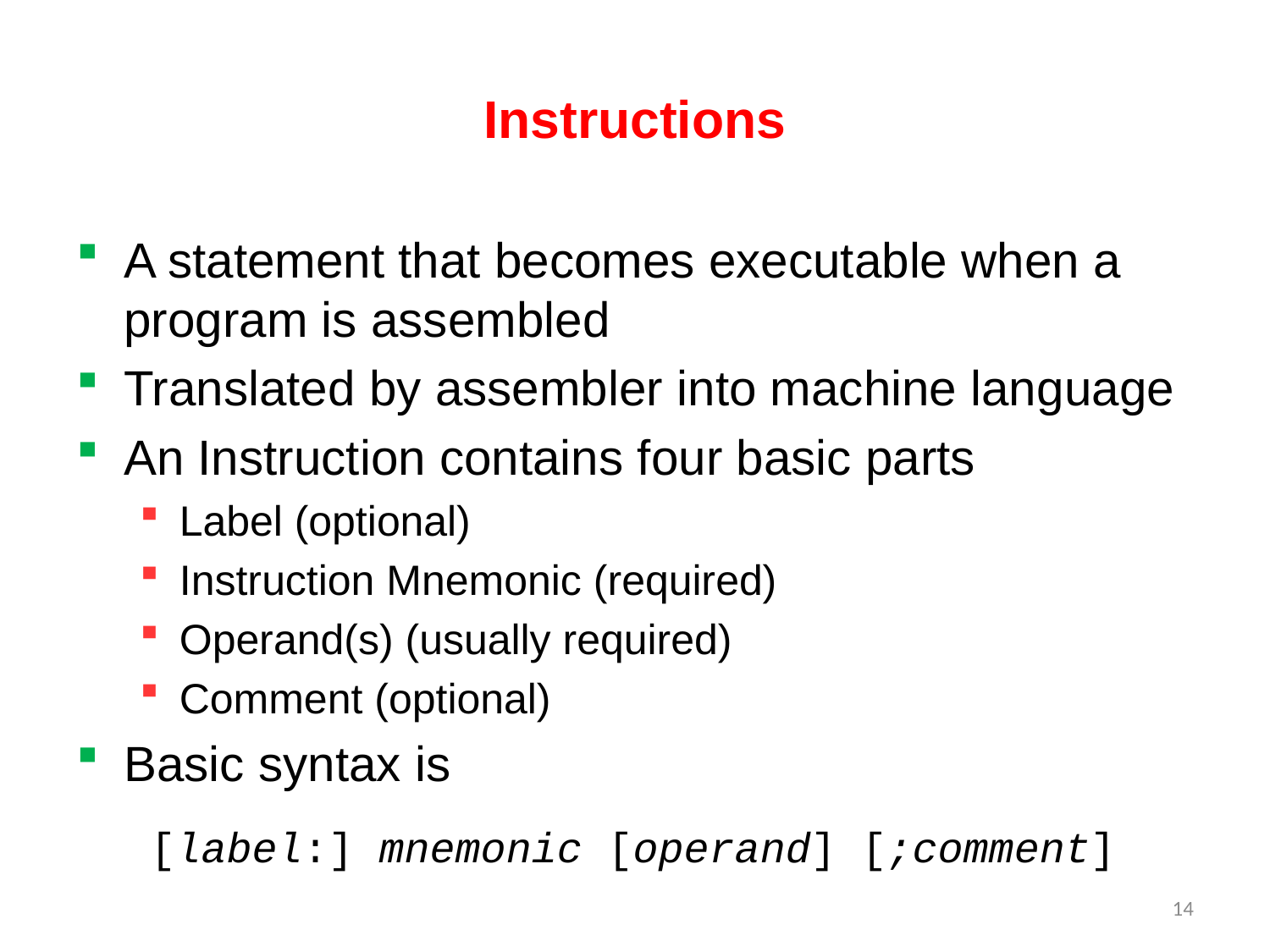

# Instructions
A statement that becomes executable when a program is assembled
Translated by assembler into machine language
An Instruction contains four basic parts
Label (optional)
Instruction Mnemonic (required)
Operand(s) (usually required)
Comment (optional)
Basic syntax is
[label:] mnemonic [operand] [;comment]
14